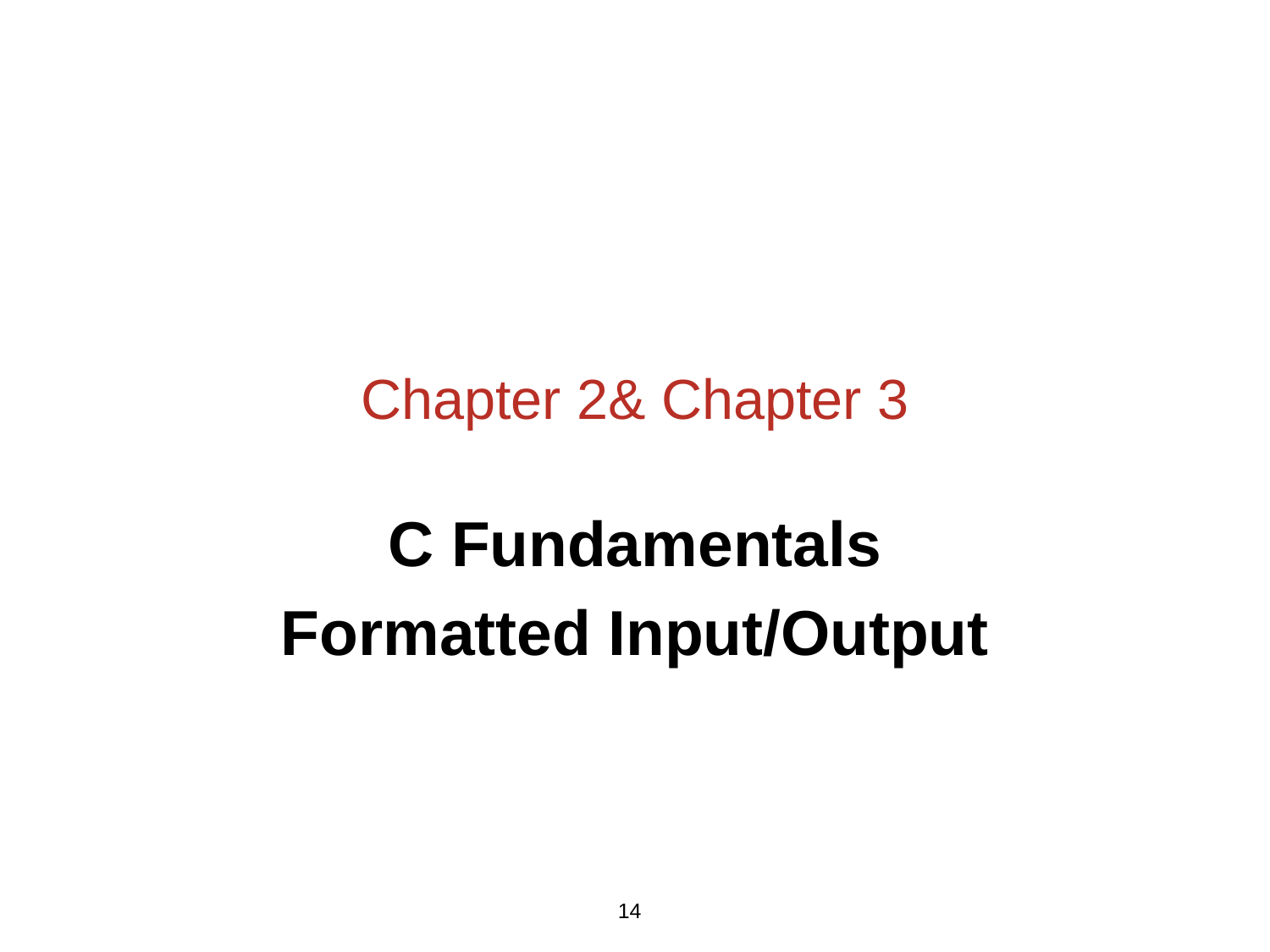

14
# Chapter 2& Chapter 3
C Fundamentals
Formatted Input/Output